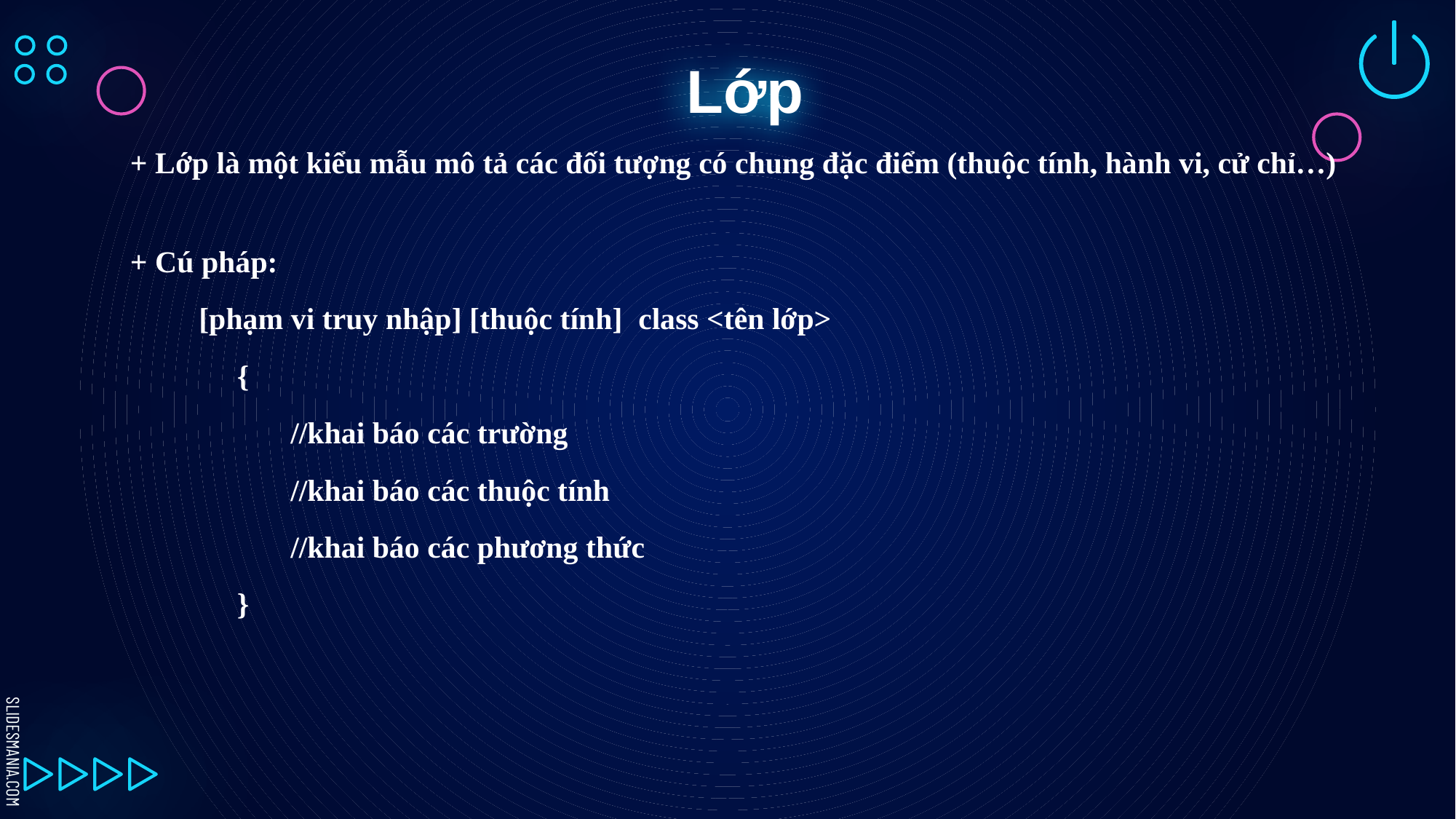

# Lớp
+ Lớp là một kiểu mẫu mô tả các đối tượng có chung đặc điểm (thuộc tính, hành vi, cử chỉ…)
+ Cú pháp:
         [phạm vi truy nhập] [thuộc tính]  class <tên lớp>
              {
                     //khai báo các trường
                     //khai báo các thuộc tính
                     //khai báo các phương thức
              }